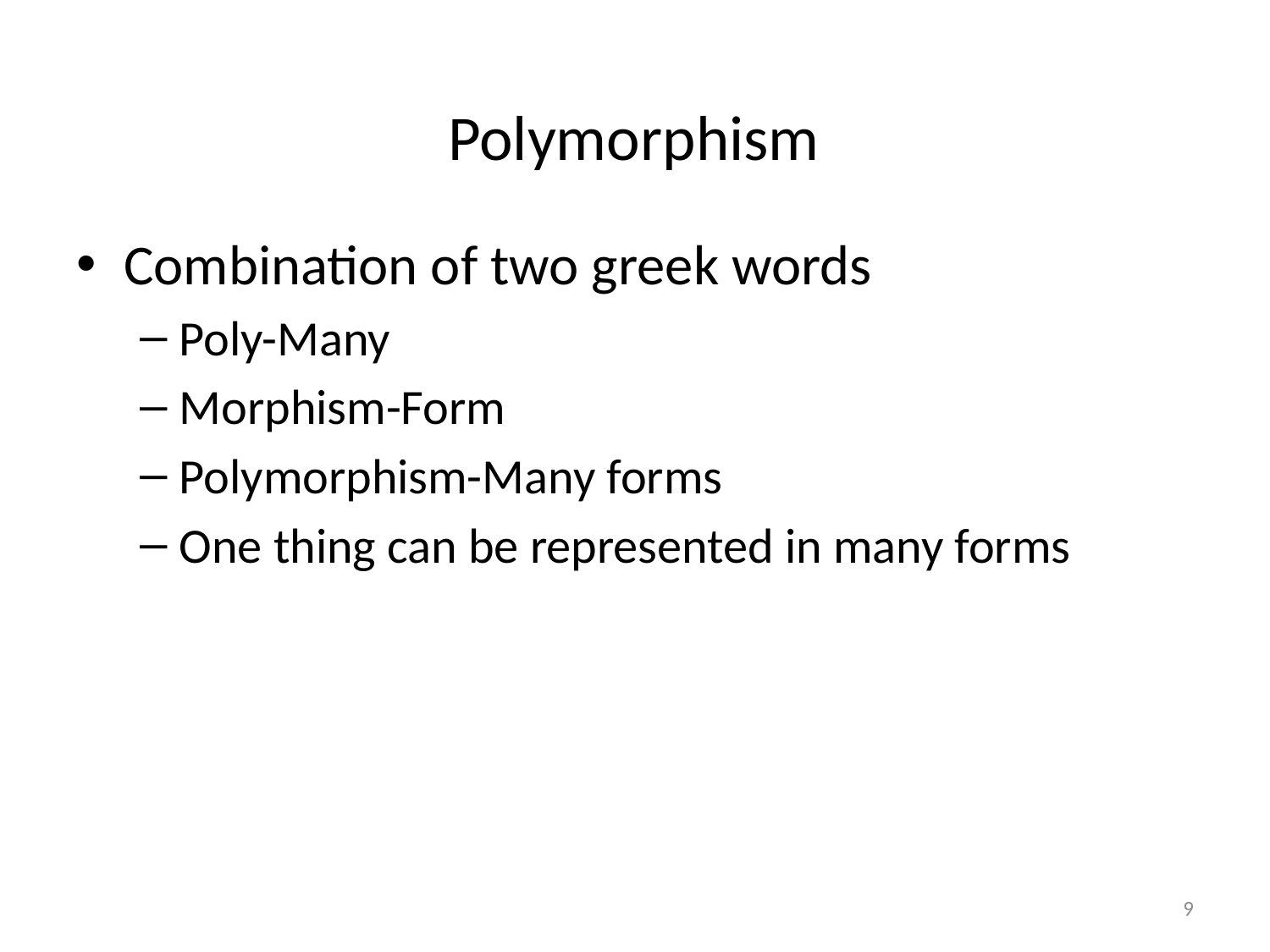

# Polymorphism
Combination of two greek words
Poly-Many
Morphism-Form
Polymorphism-Many forms
One thing can be represented in many forms

9